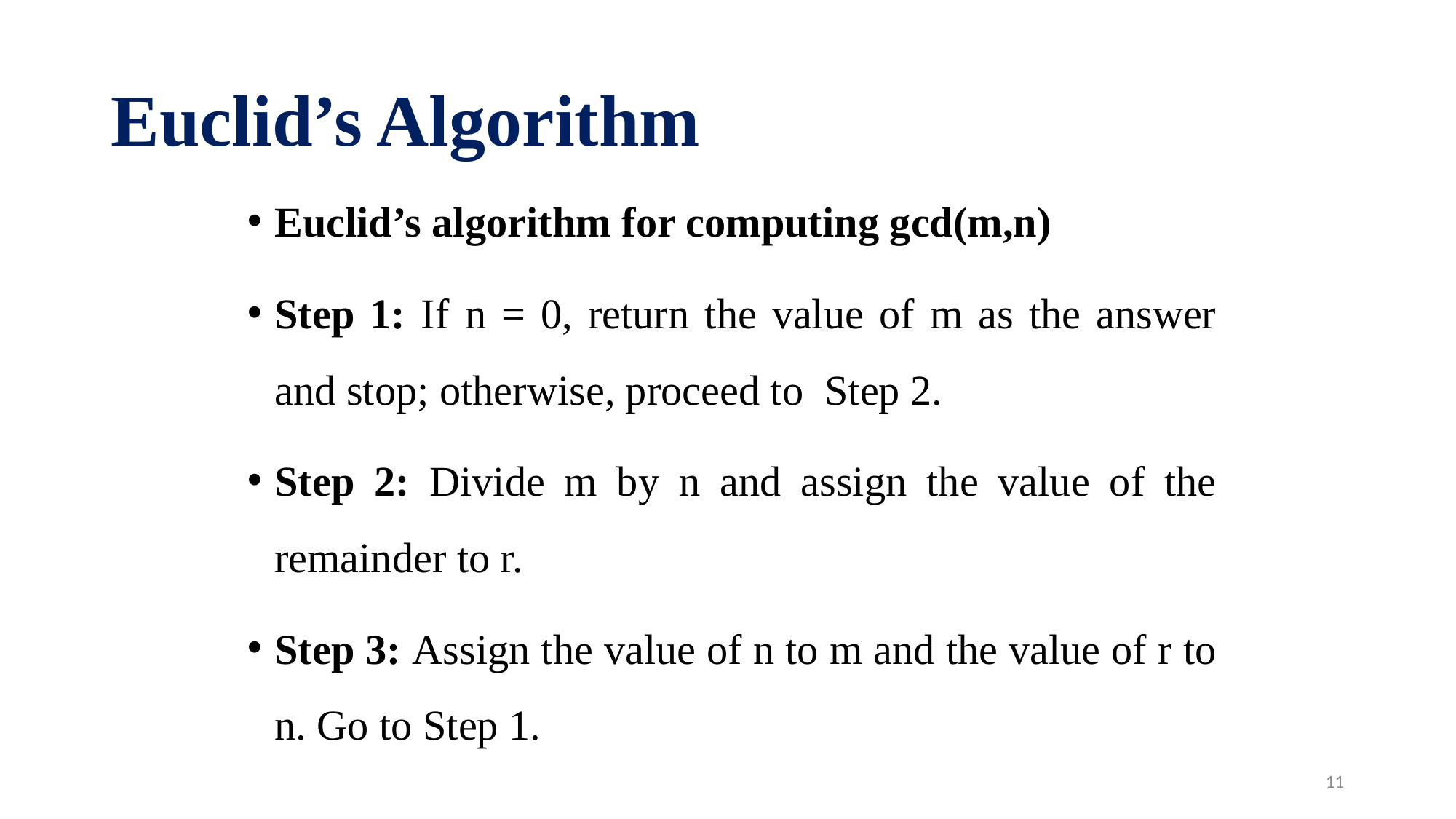

# Euclid’s Algorithm
Euclid’s algorithm for computing gcd(m,n)
Step 1: If n = 0, return the value of m as the answer and stop; otherwise, proceed to  Step 2.
Step 2: Divide m by n and assign the value of the remainder to r.
Step 3: Assign the value of n to m and the value of r to n. Go to Step 1.
11